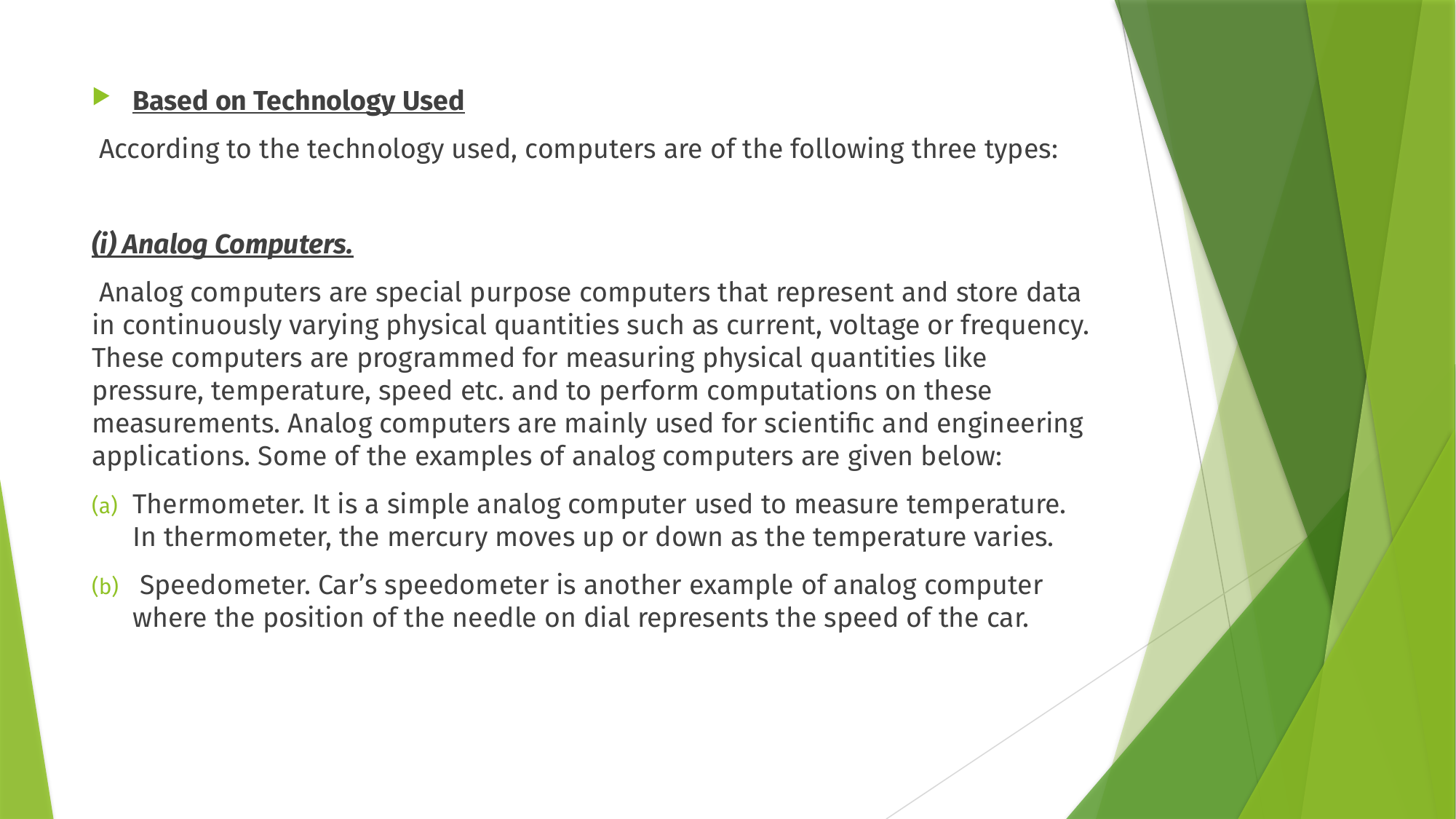

Based on Technology Used
 According to the technology used, computers are of the following three types:

(i) Analog Computers.
 Analog computers are special purpose computers that represent and store data in continuously varying physical quantities such as current, voltage or frequency. These computers are programmed for measuring physical quantities like pressure, temperature, speed etc. and to perform computations on these measurements. Analog computers are mainly used for scientific and engineering applications. Some of the examples of analog computers are given below:
Thermometer. It is a simple analog computer used to measure temperature. In thermometer, the mercury moves up or down as the temperature varies.
 Speedometer. Car’s speedometer is another example of analog computer where the position of the needle on dial represents the speed of the car.